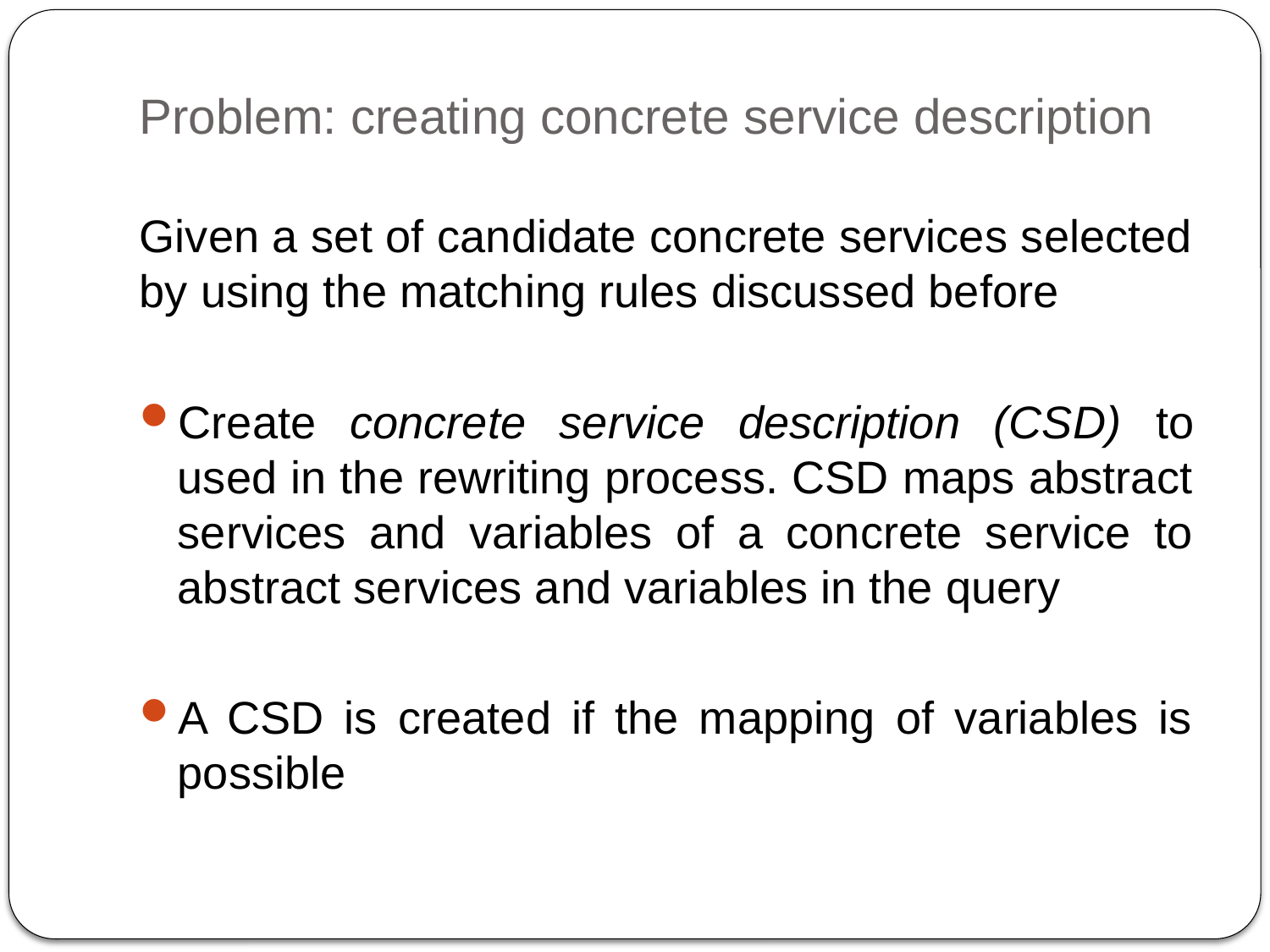

# Problem: creating concrete service description
Given a set of candidate concrete services selected by using the matching rules discussed before

Create concrete service description (CSD) to used in the rewriting process. CSD maps abstract services and variables of a concrete service to abstract services and variables in the query

A CSD is created if the mapping of variables is possible